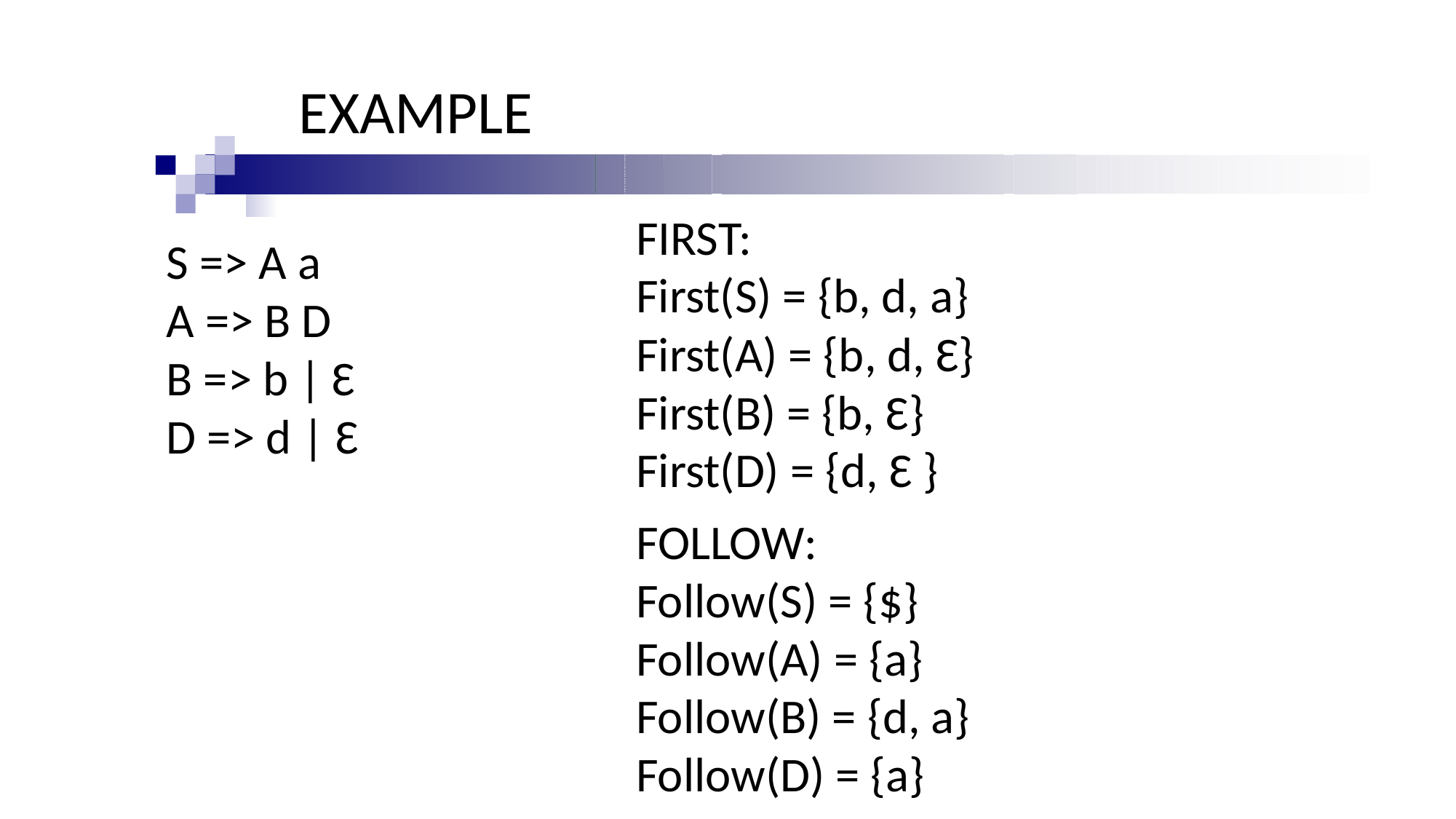

# EXAMPLE

FIRST:
First(S) = {b, d, a}
First(A) = {b, d, Ɛ}
First(B) = {b, Ɛ}
First(D) = {d, Ɛ }
S => A a
A => B D
B => b | Ɛ
D => d | Ɛ
FOLLOW:
Follow(S) = {$}
Follow(A) = {a}
Follow(B) = {d, a}
Follow(D) = {a}